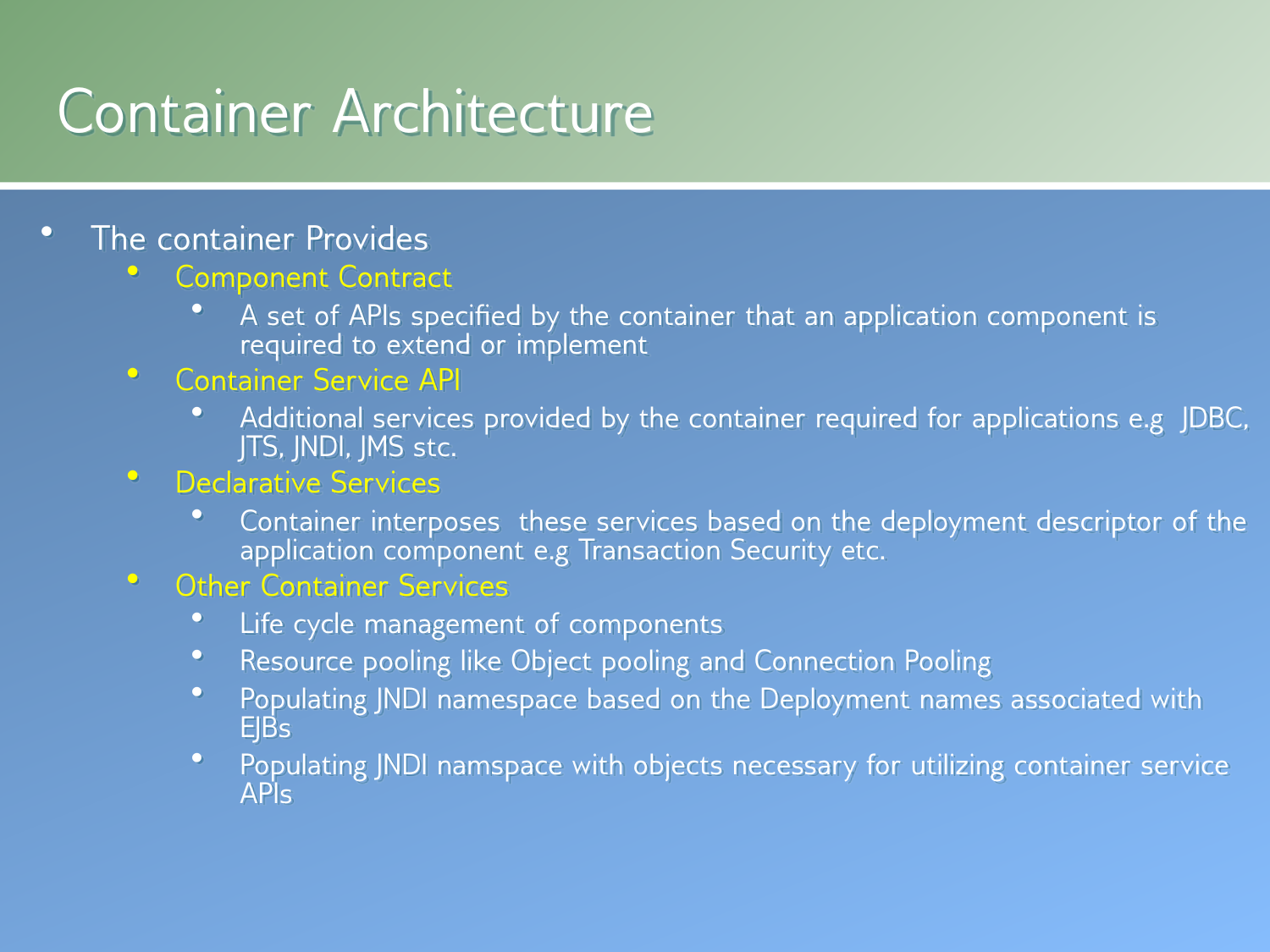

# Container Architecture
The container Provides
Component Contract
A set of APIs specified by the container that an application component is required to extend or implement
Container Service API
Additional services provided by the container required for applications e.g  JDBC, JTS, JNDI, JMS stc.
Declarative Services
Container interposes  these services based on the deployment descriptor of the application component e.g Transaction Security etc.
Other Container Services
Life cycle management of components
Resource pooling like Object pooling and Connection Pooling
Populating JNDI namespace based on the Deployment names associated with EJBs
Populating JNDI namspace with objects necessary for utilizing container service APIs